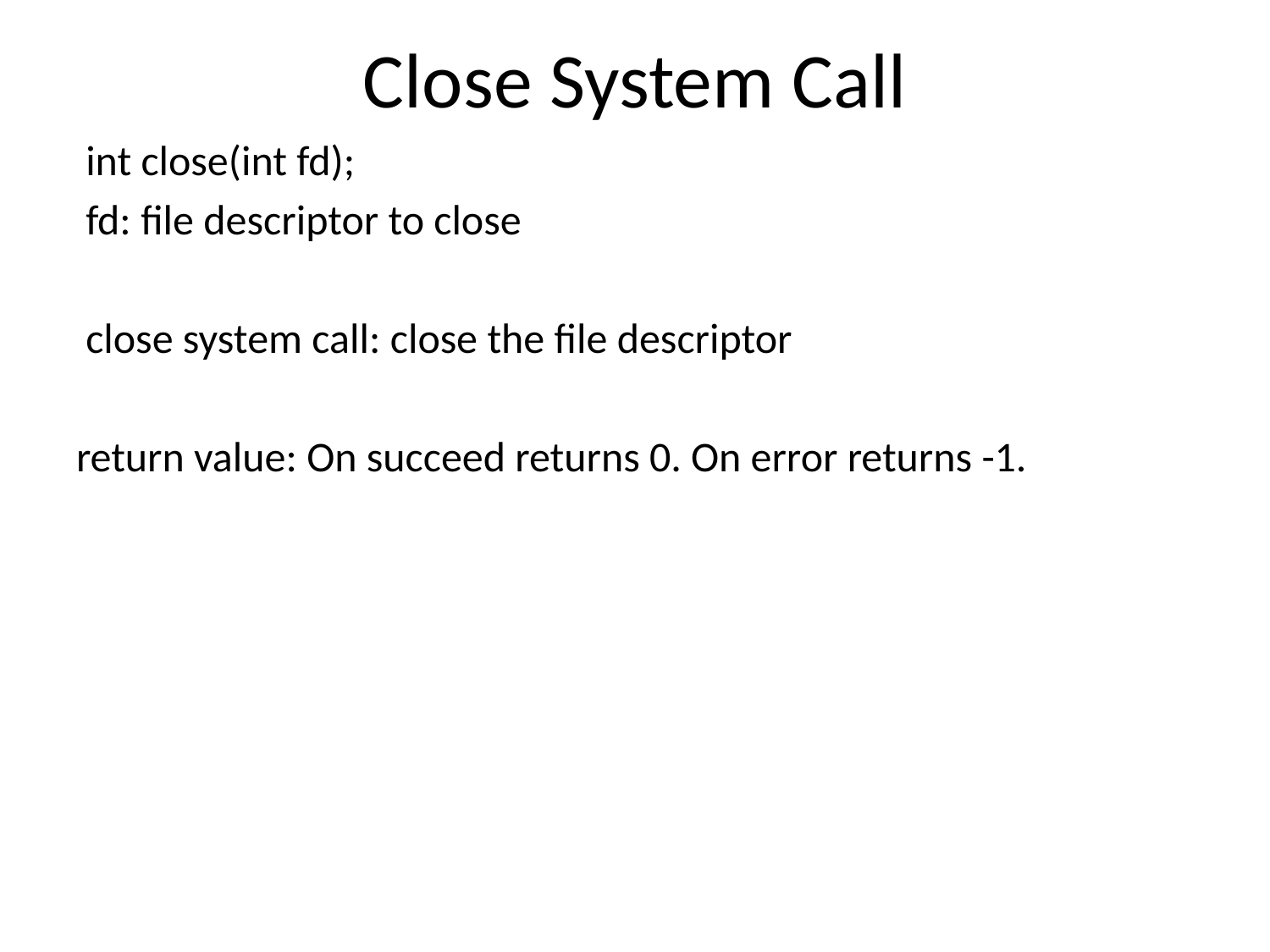

# Close System Call
 int close(int fd);
 fd: file descriptor to close

 close system call: close the file descriptor

return value: On succeed returns 0. On error returns -1.